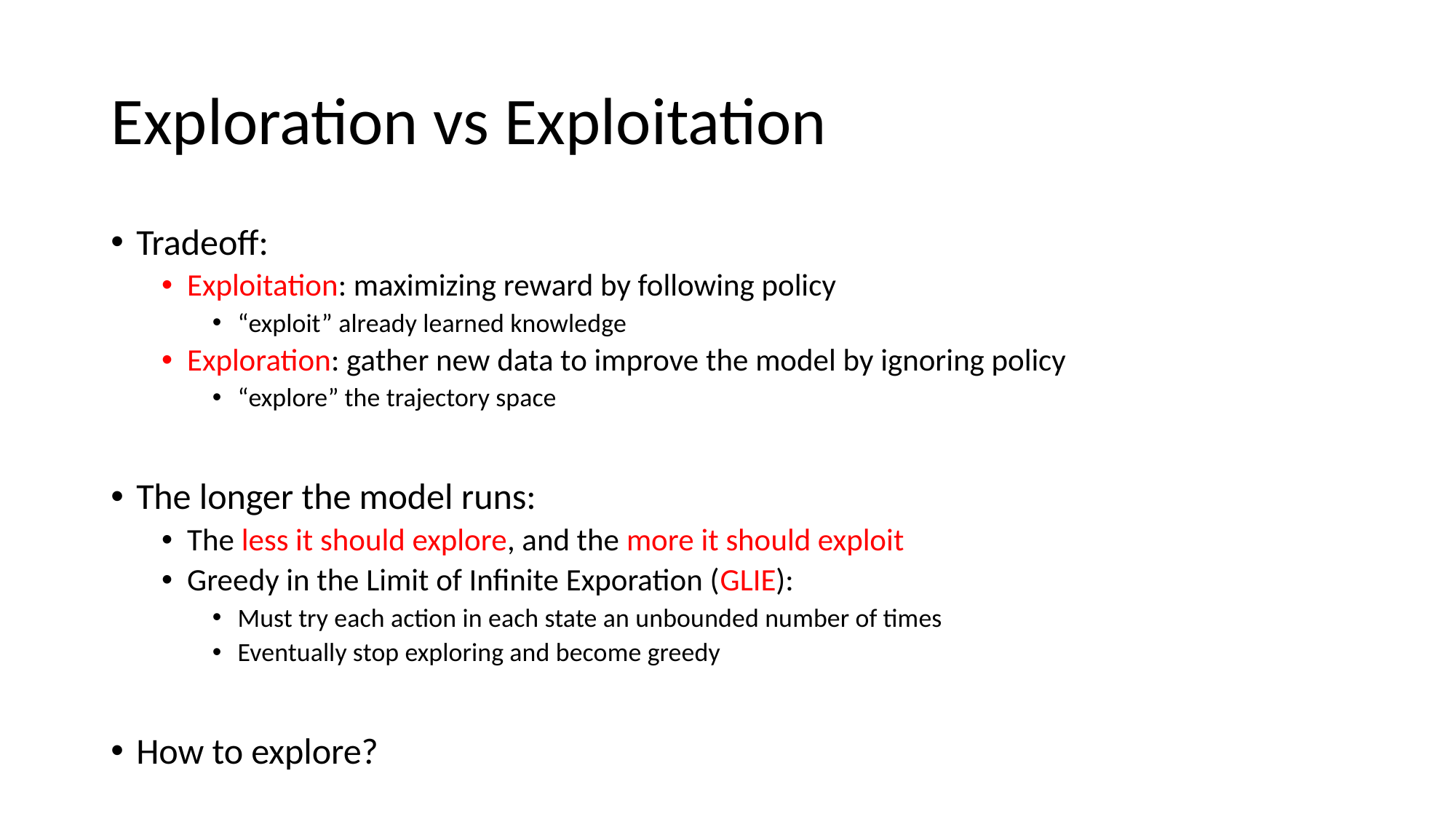

# Exploration vs Exploitation
Tradeoff:
Exploitation: maximizing reward by following policy
“exploit” already learned knowledge
Exploration: gather new data to improve the model by ignoring policy
“explore” the trajectory space

The longer the model runs:
The less it should explore, and the more it should exploit
Greedy in the Limit of Infinite Exporation (GLIE):
Must try each action in each state an unbounded number of times
Eventually stop exploring and become greedy

How to explore?